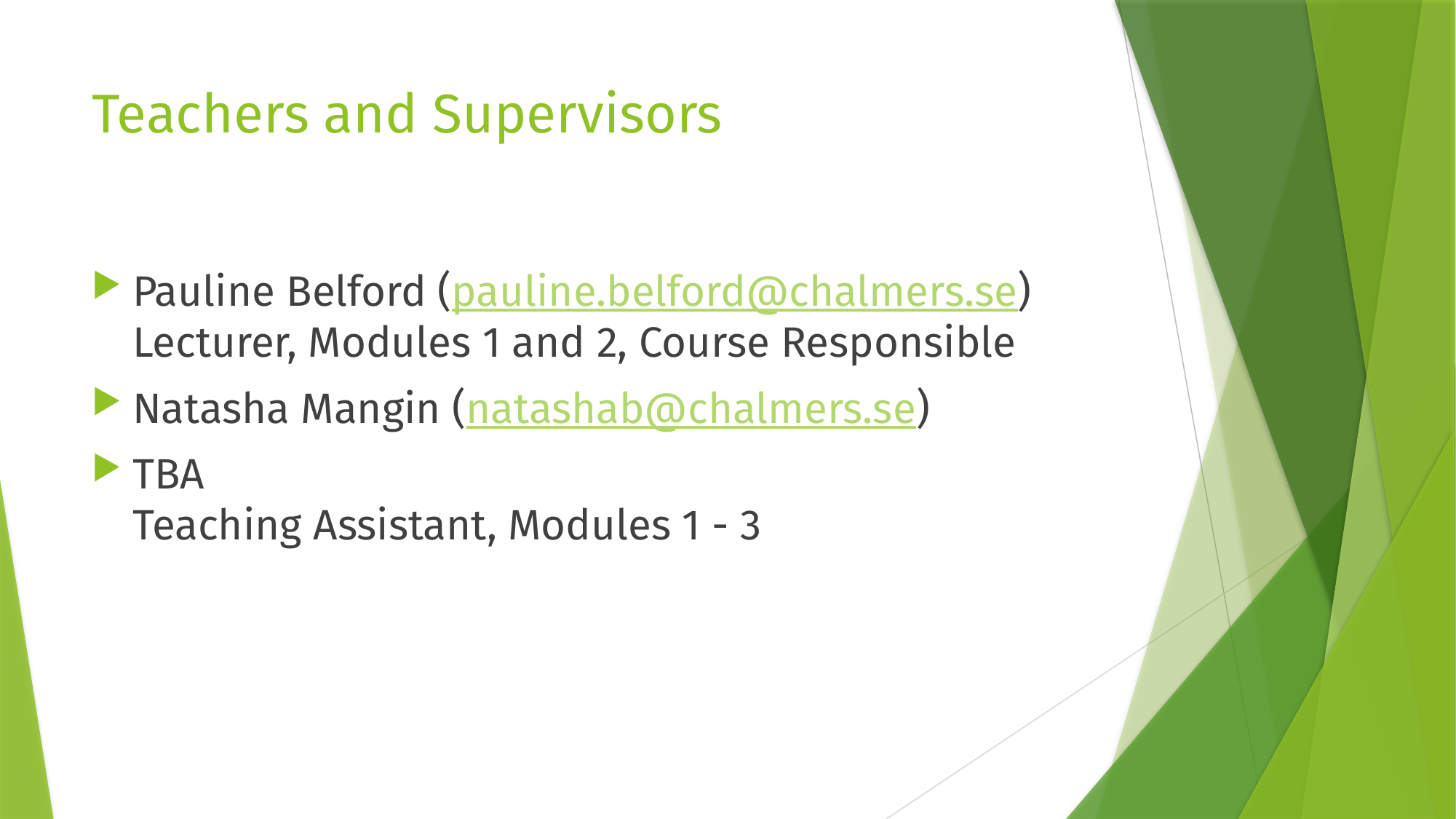

# Teachers and Supervisors
Pauline Belford (pauline.belford@chalmers.se)
Lecturer, Modules 1 and 2, Course Responsible
Natasha Mangin (natashab@chalmers.se)
TBA
Teaching Assistant, Modules 1 - 3